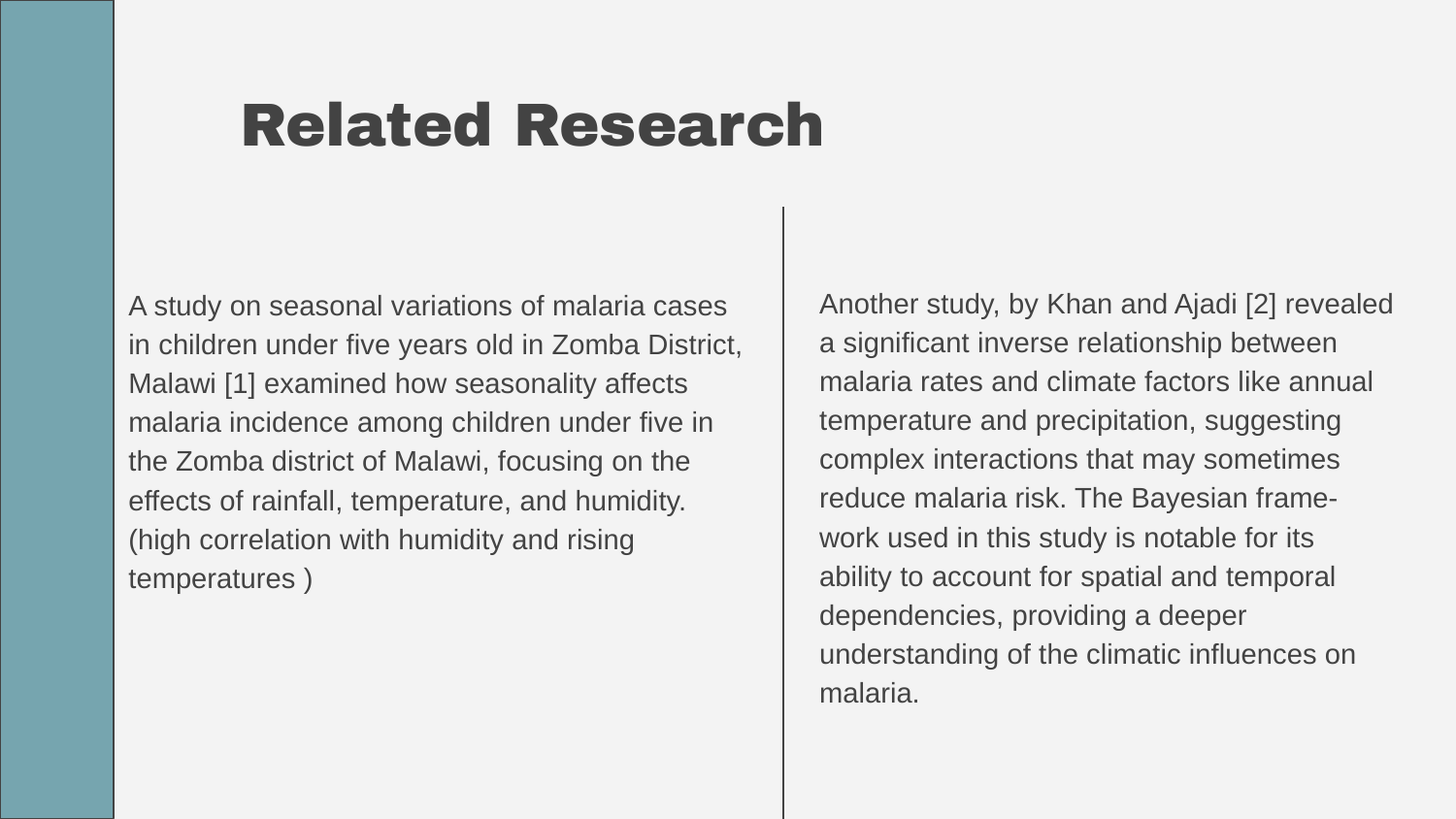

# Related Research
Another study, by Khan and Ajadi [2] revealed a significant inverse relationship between malaria rates and climate factors like annual temperature and precipitation, suggesting complex interactions that may sometimes reduce malaria risk. The Bayesian frame- work used in this study is notable for its ability to account for spatial and temporal dependencies, providing a deeper understanding of the climatic influences on malaria.
A study on seasonal variations of malaria cases in children under five years old in Zomba District, Malawi [1] examined how seasonality affects malaria incidence among children under five in the Zomba district of Malawi, focusing on the effects of rainfall, temperature, and humidity. (high correlation with humidity and rising temperatures )